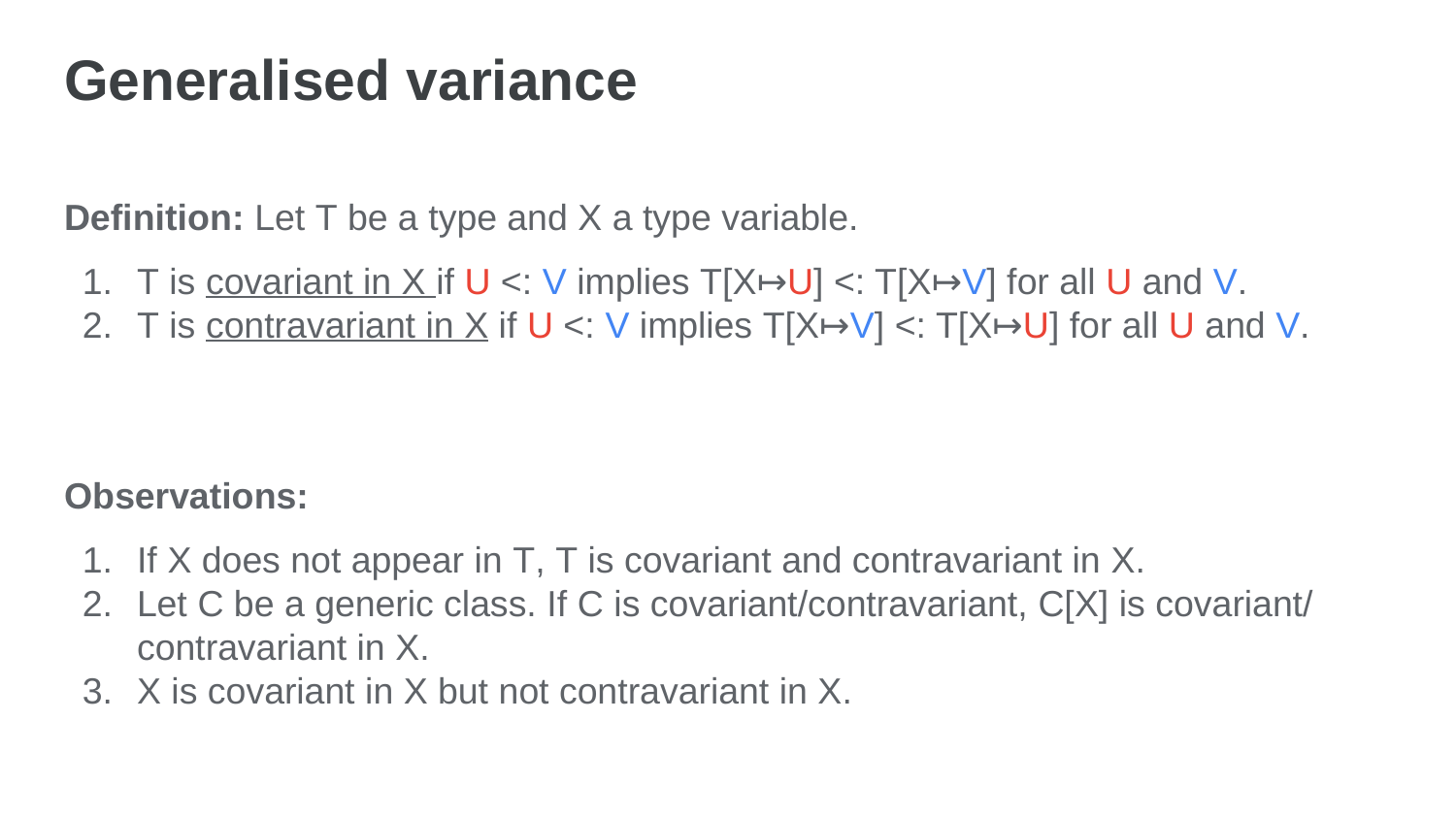

# Generalised variance
Definition: Let T be a type and X a type variable.
T is covariant in X if U <: V implies T[X↦U] <: T[X↦V] for all U and V.
T is contravariant in X if U <: V implies T[X↦V] <: T[X↦U] for all U and V.
Observations:
If X does not appear in T, T is covariant and contravariant in X.
Let C be a generic class. If C is covariant/contravariant, C[X] is covariant/ contravariant in X.
X is covariant in X but not contravariant in X.